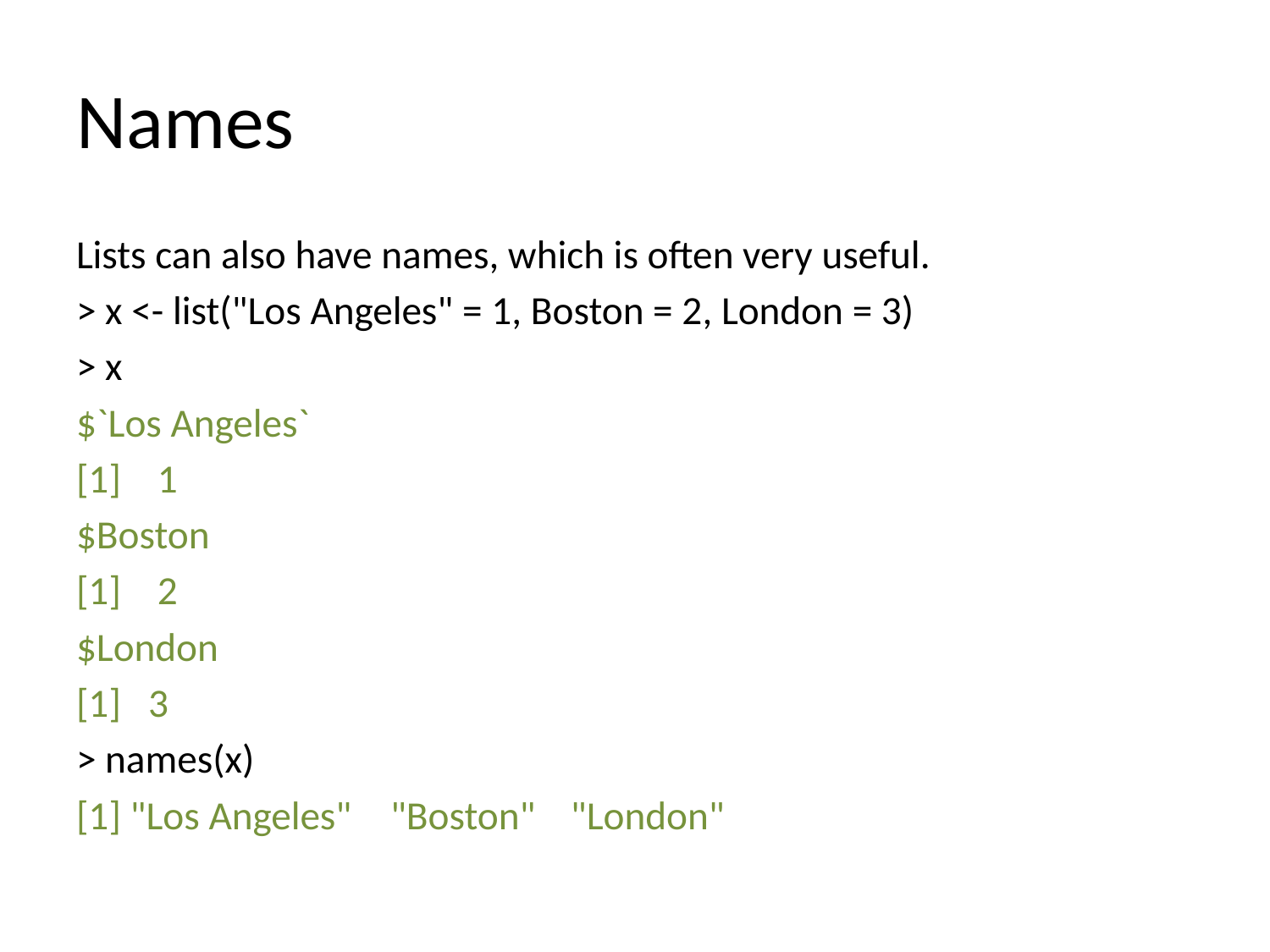

# Names
Lists can also have names, which is often very useful.
> x <- list("Los Angeles" = 1, Boston = 2, London = 3)
> x
$`Los Angeles`
[1]    1
$Boston
[1]    2
$London
[1]   3
> names(x)
[1] "Los Angeles" 	"Boston" 	"London"